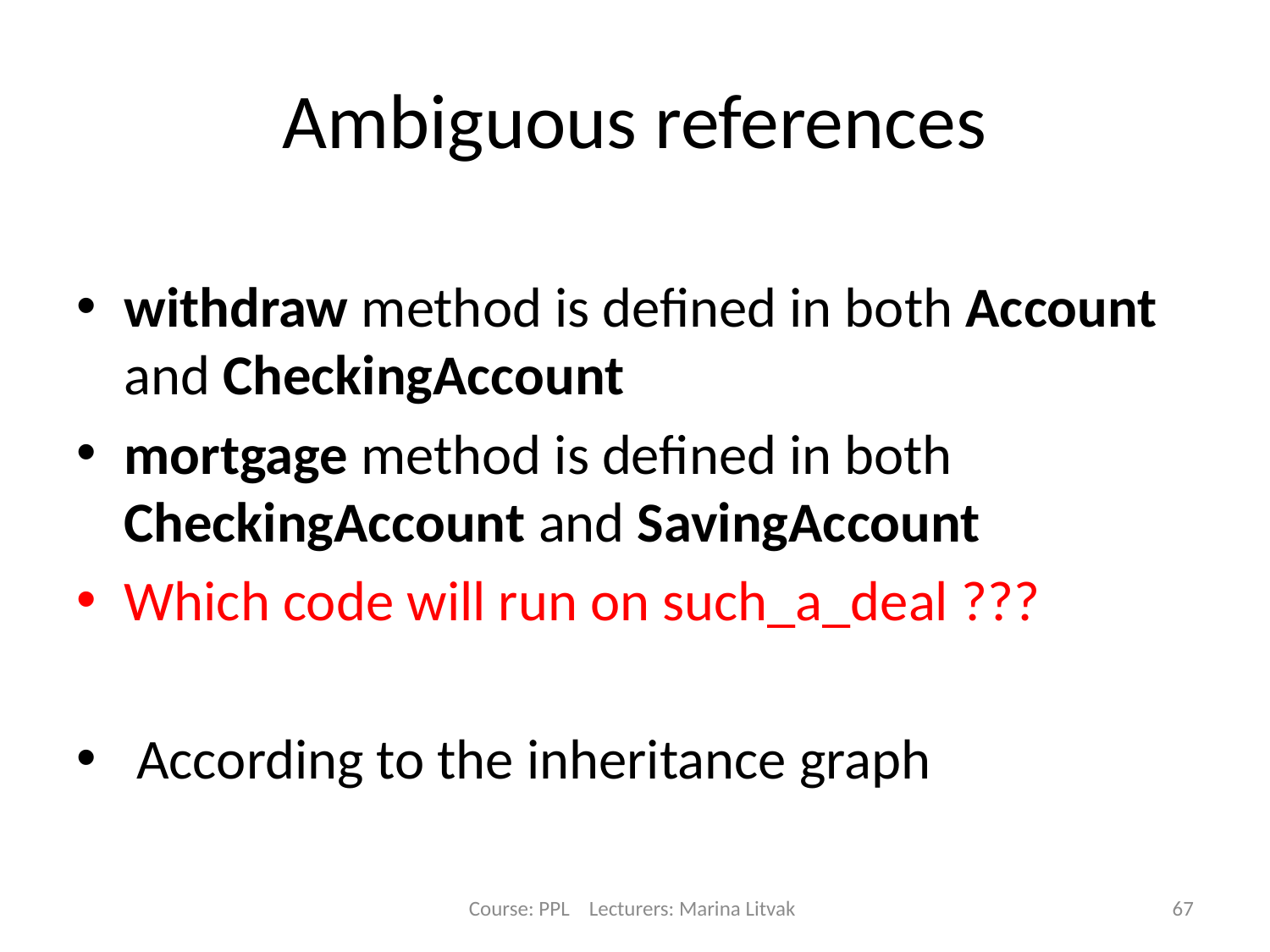

# Ambiguous references
withdraw method is defined in both Account and CheckingAccount
mortgage method is defined in both CheckingAccount and SavingAccount
Which code will run on such_a_deal ???

 According to the inheritance graph
Course: PPL    Lecturers: Marina Litvak
67